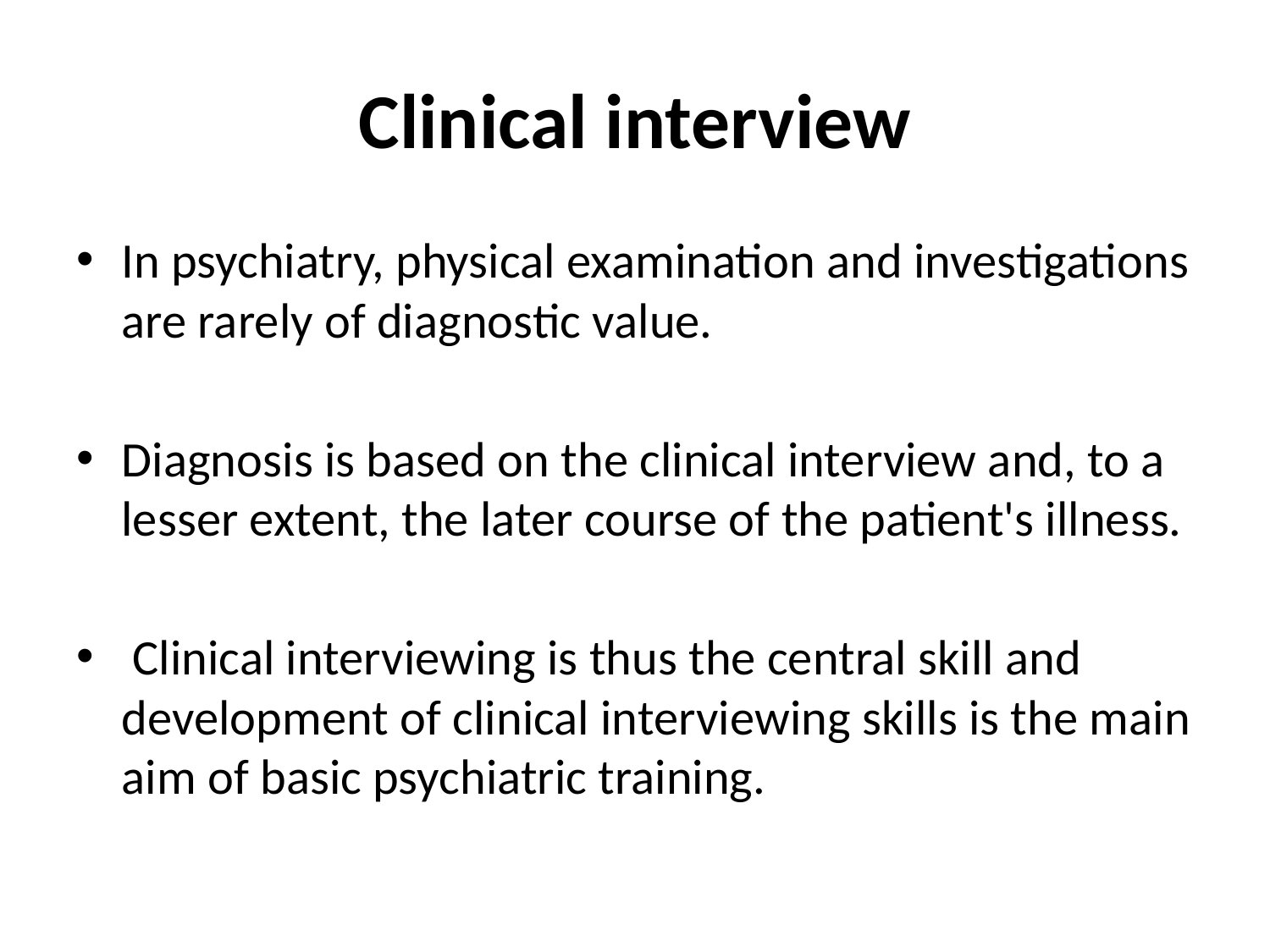

# Clinical interview
In psychiatry, physical examination and investigations are rarely of diagnostic value.

Diagnosis is based on the clinical interview and, to a lesser extent, the later course of the patient's illness.

 Clinical interviewing is thus the central skill and development of clinical interviewing skills is the main aim of basic psychiatric training.